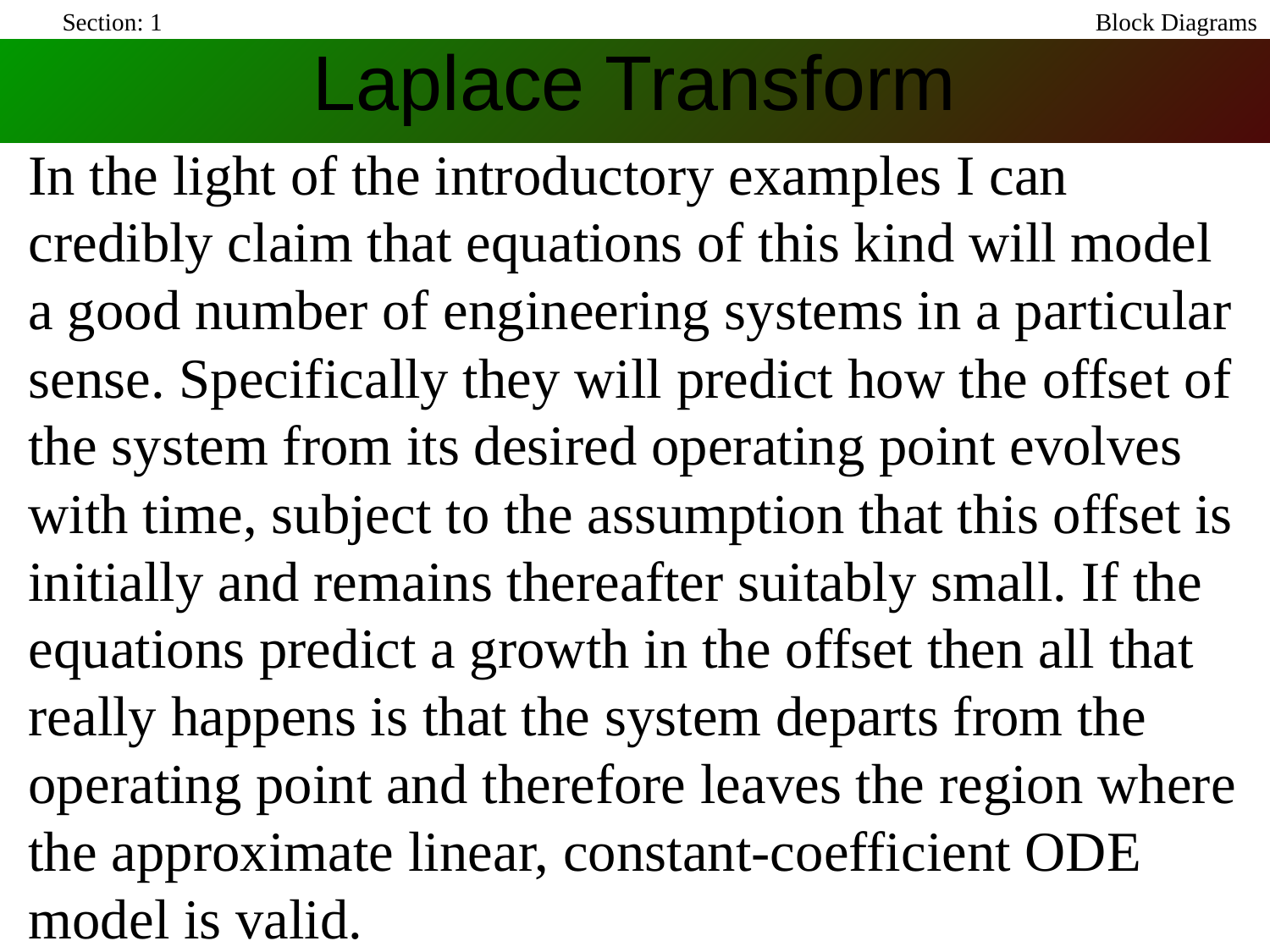

Section: 1
Laplace Transform
Block Diagrams

In the light of the introductory examples I can credibly claim that equations of this kind will model a good number of engineering systems in a particular sense. Specifically they will predict how the offset of the system from its desired operating point evolves with time, subject to the assumption that this offset is initially and remains thereafter suitably small. If the equations predict a growth in the offset then all that really happens is that the system departs from the operating point and therefore leaves the region where the approximate linear, constant-coefficient ODE model is valid.